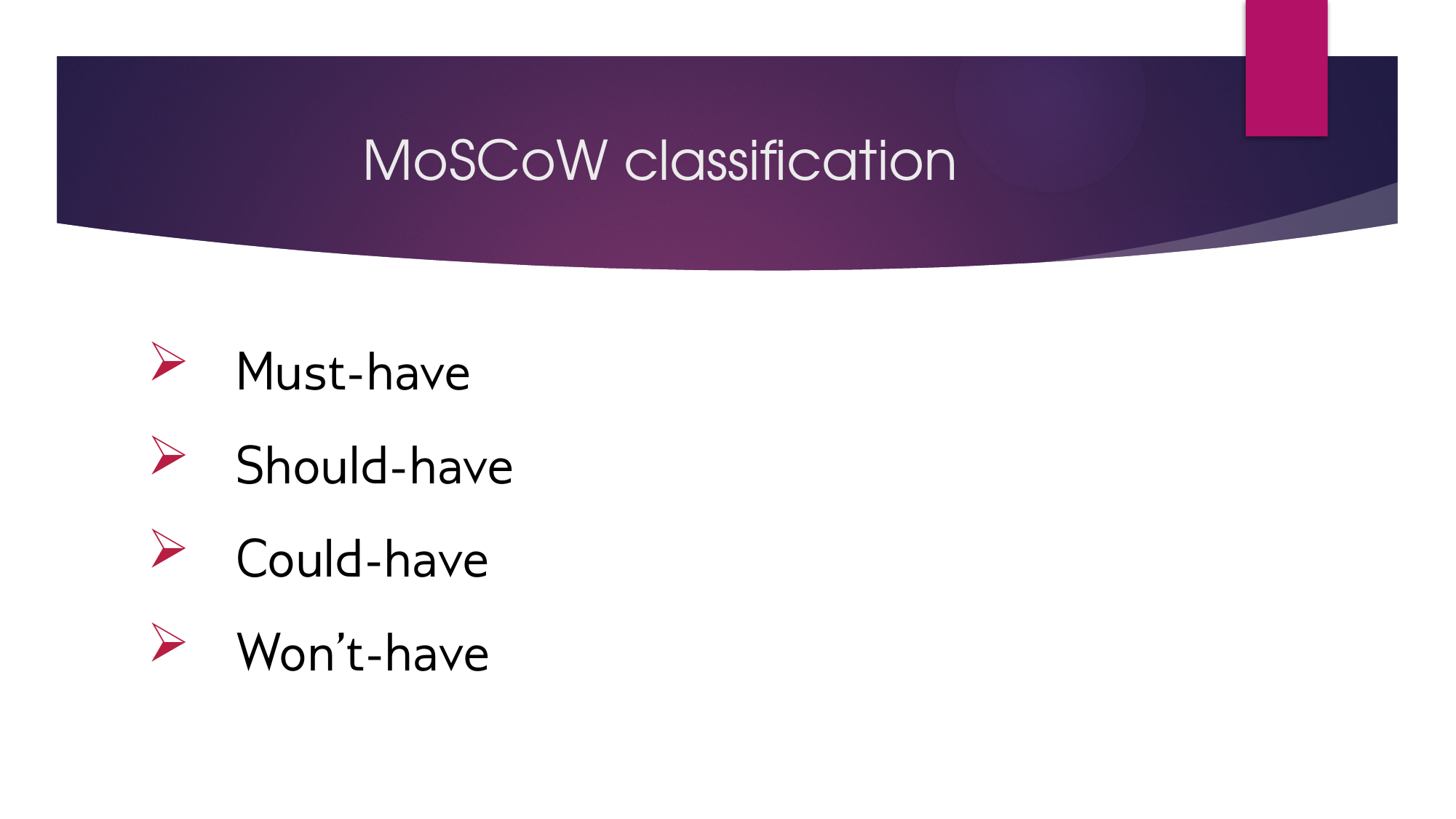

# MoSCoW classification
Must-have
Should-have
Could-have
Won’t-have